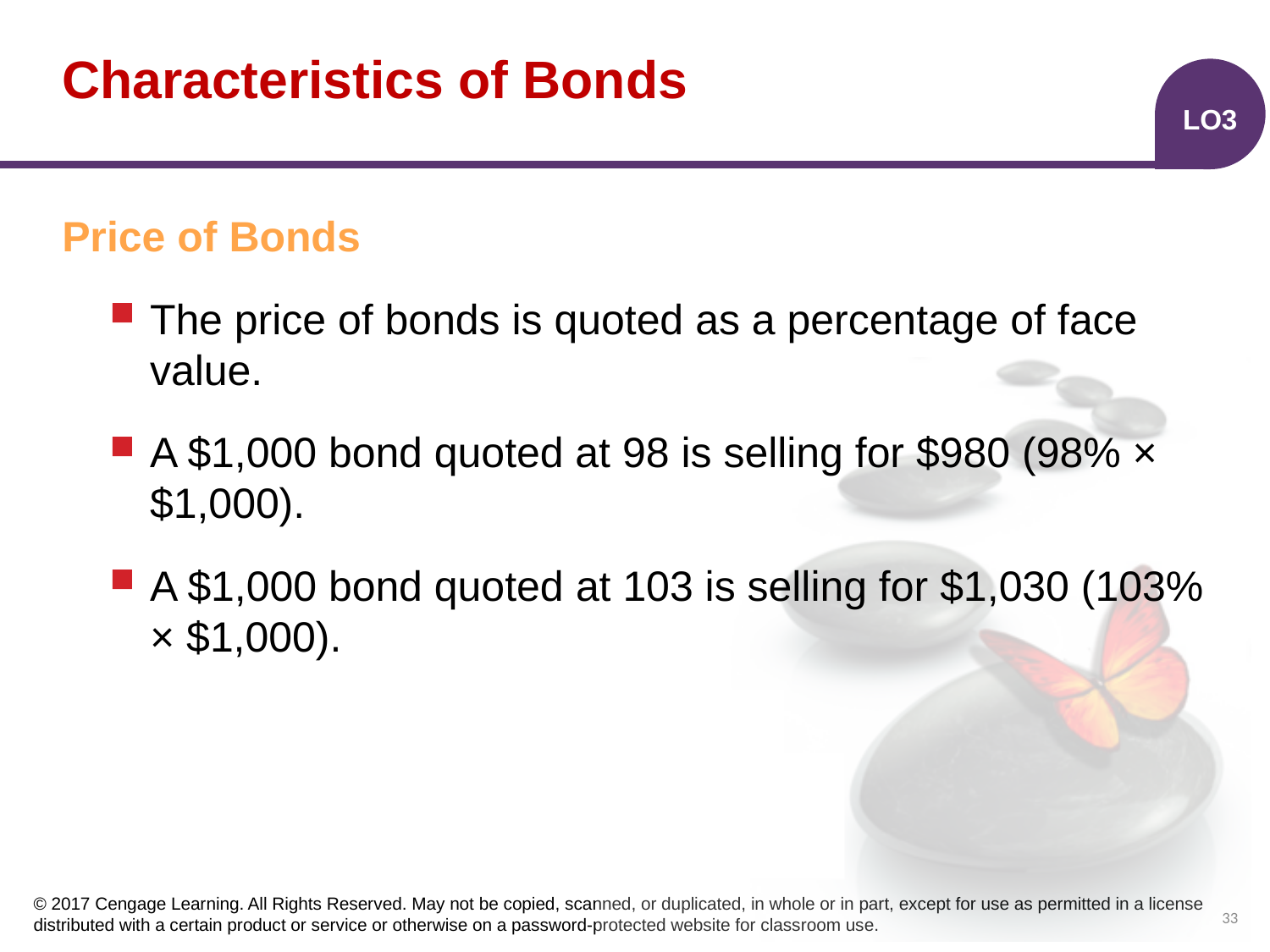

# Characteristics of Bonds
LO3
Price of Bonds
The price of bonds is quoted as a percentage of face value.
A $1,000 bond quoted at 98 is selling for $980 (98% × $1,000).
A $1,000 bond quoted at 103 is selling for $1,030 (103% × $1,000).

33